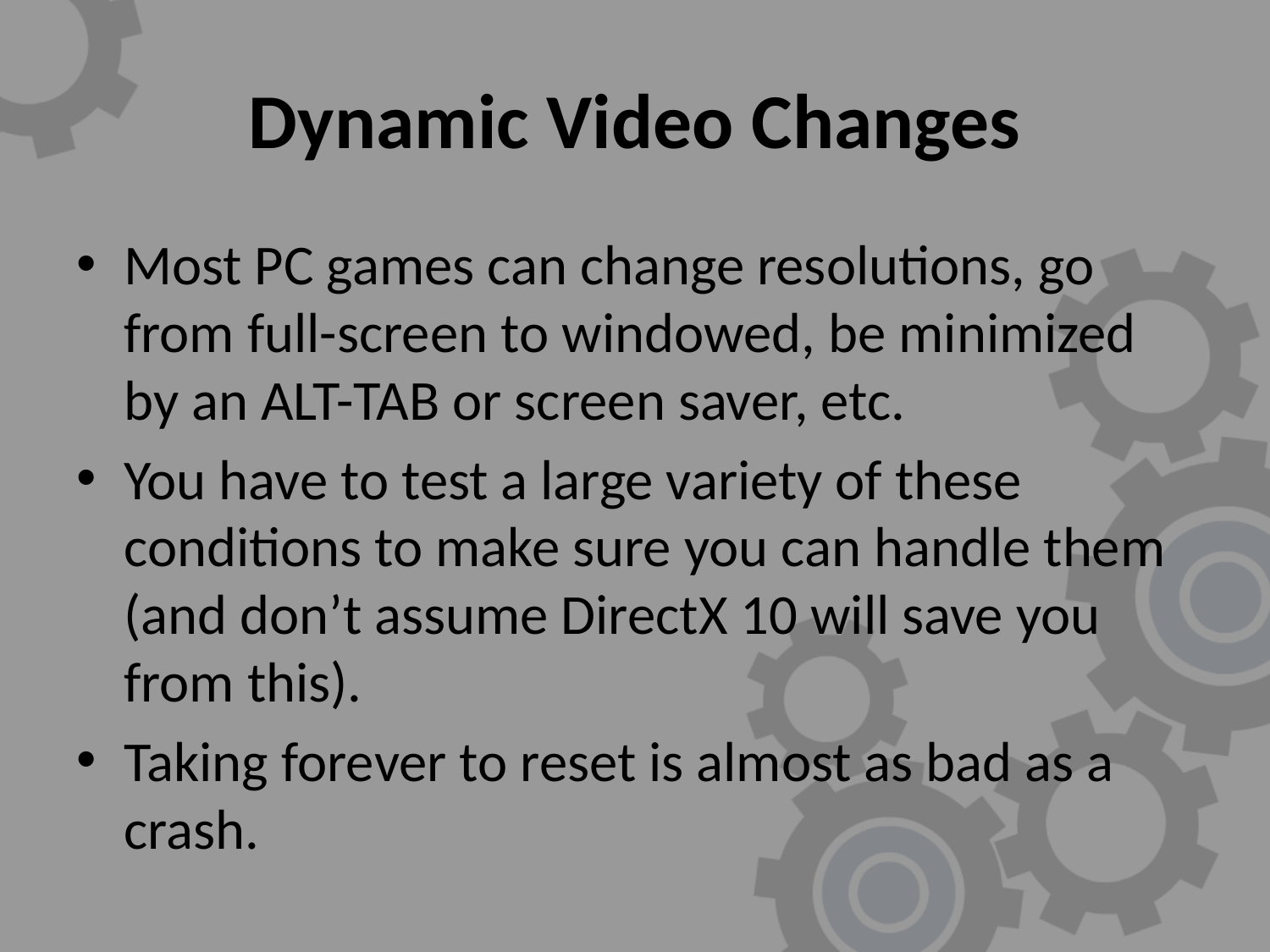

# Dynamic Video Changes
Most PC games can change resolutions, go from full-screen to windowed, be minimized by an ALT-TAB or screen saver, etc.
You have to test a large variety of these conditions to make sure you can handle them (and don’t assume DirectX 10 will save you from this).
Taking forever to reset is almost as bad as a crash.